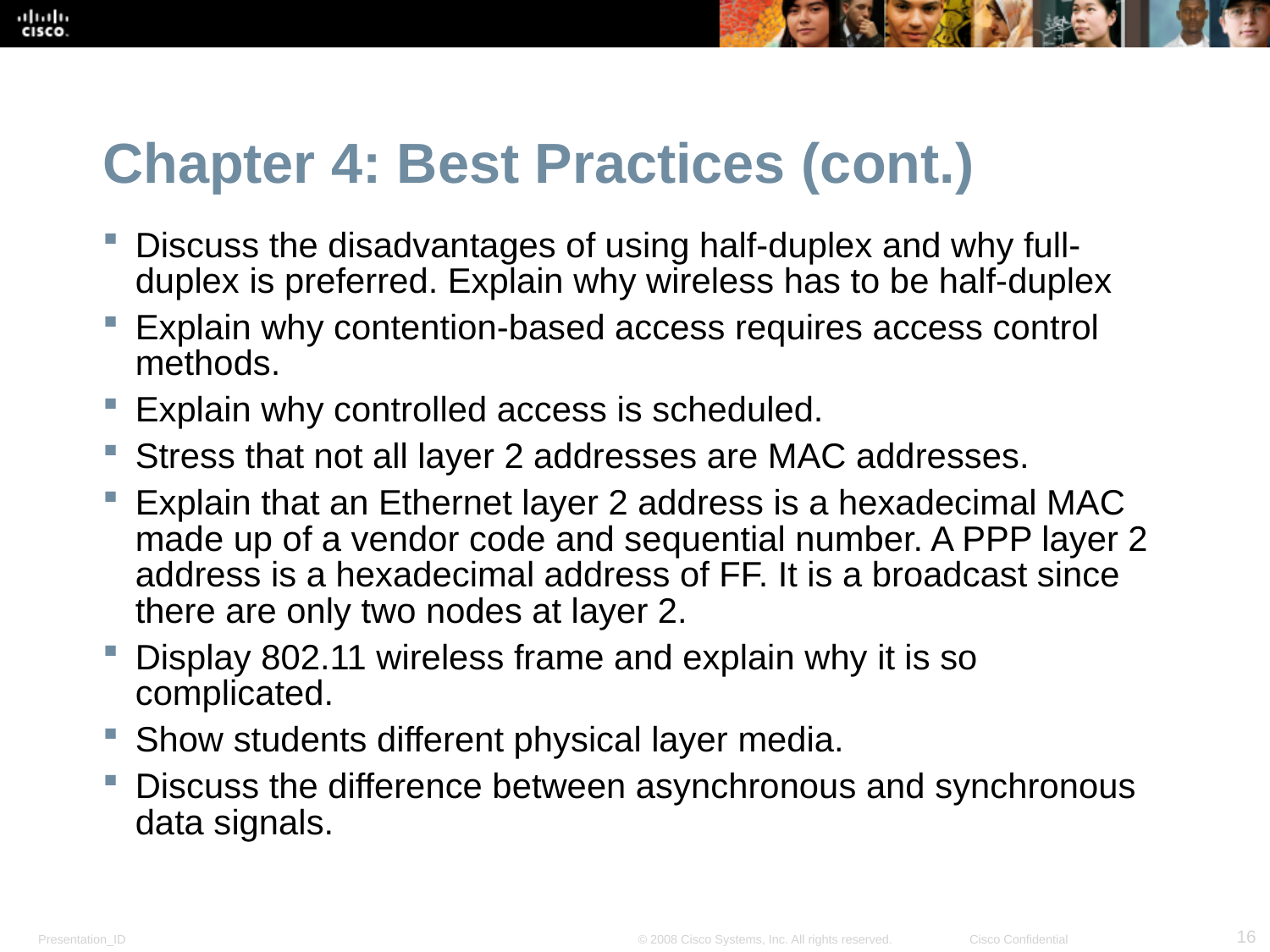

Chapter 4: Best Practices (cont.)
Discuss the disadvantages of using half-duplex and why full-duplex is preferred. Explain why wireless has to be half-duplex
Explain why contention-based access requires access control methods.
Explain why controlled access is scheduled.
Stress that not all layer 2 addresses are MAC addresses.
Explain that an Ethernet layer 2 address is a hexadecimal MAC made up of a vendor code and sequential number. A PPP layer 2 address is a hexadecimal address of FF. It is a broadcast since there are only two nodes at layer 2.
Display 802.11 wireless frame and explain why it is so complicated.
Show students different physical layer media.
Discuss the difference between asynchronous and synchronous data signals.